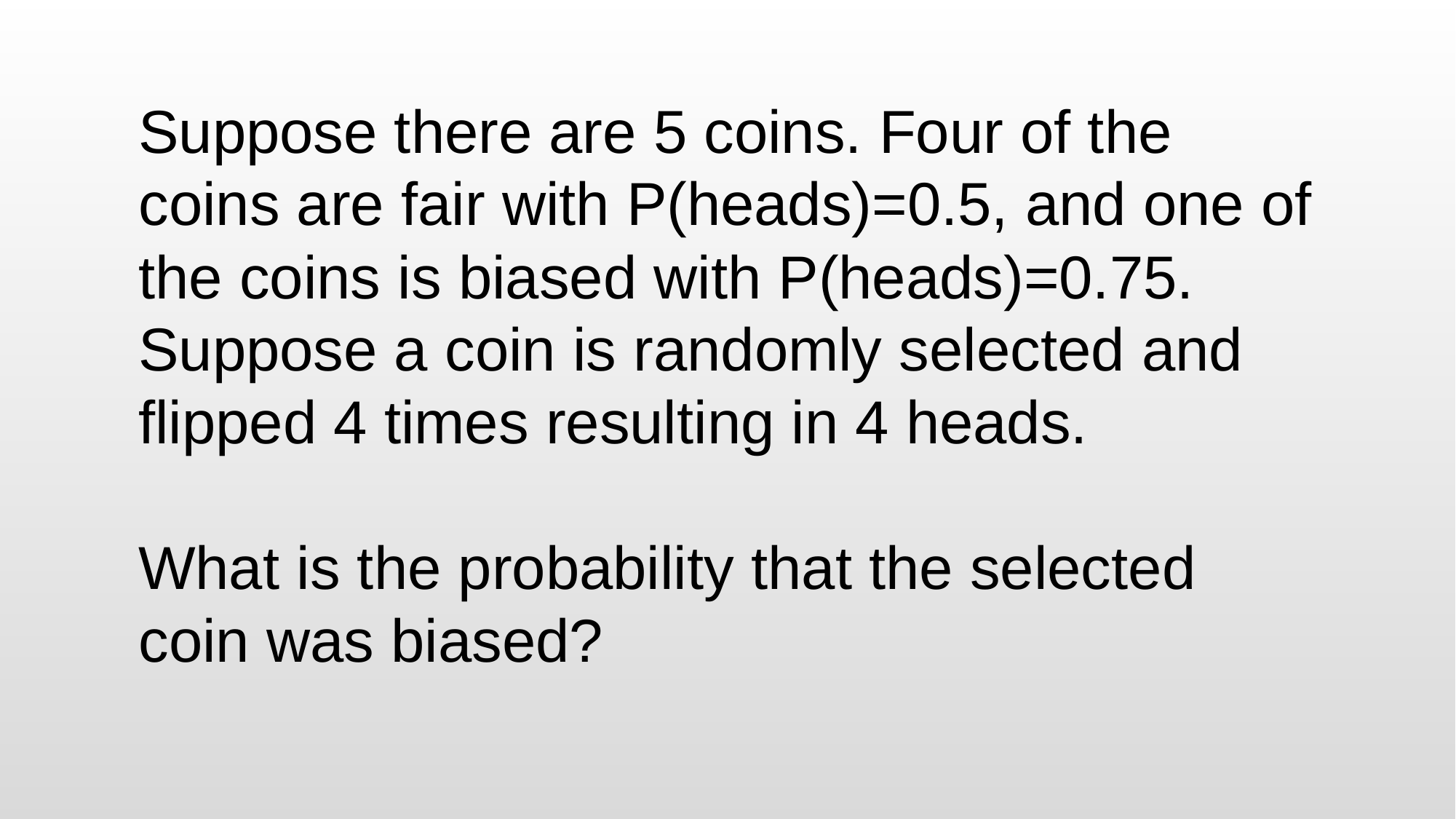

Suppose there are 5 coins. Four of the coins are fair with P(heads)=0.5, and one of the coins is biased with P(heads)=0.75. Suppose a coin is randomly selected and flipped 4 times resulting in 4 heads.

What is the probability that the selected coin was biased?